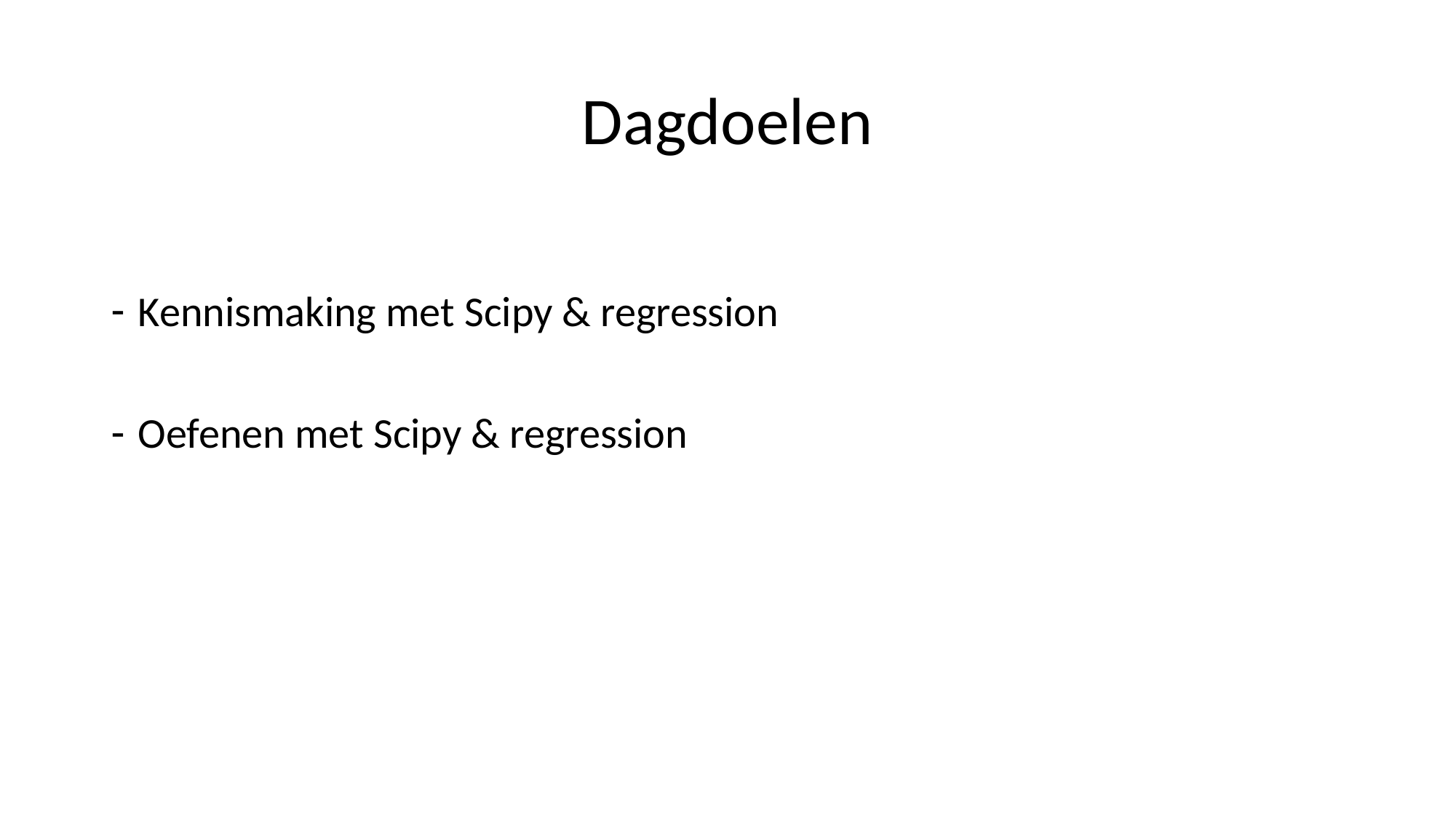

# Dagdoelen

Kennismaking met Scipy & regression

Oefenen met Scipy & regression